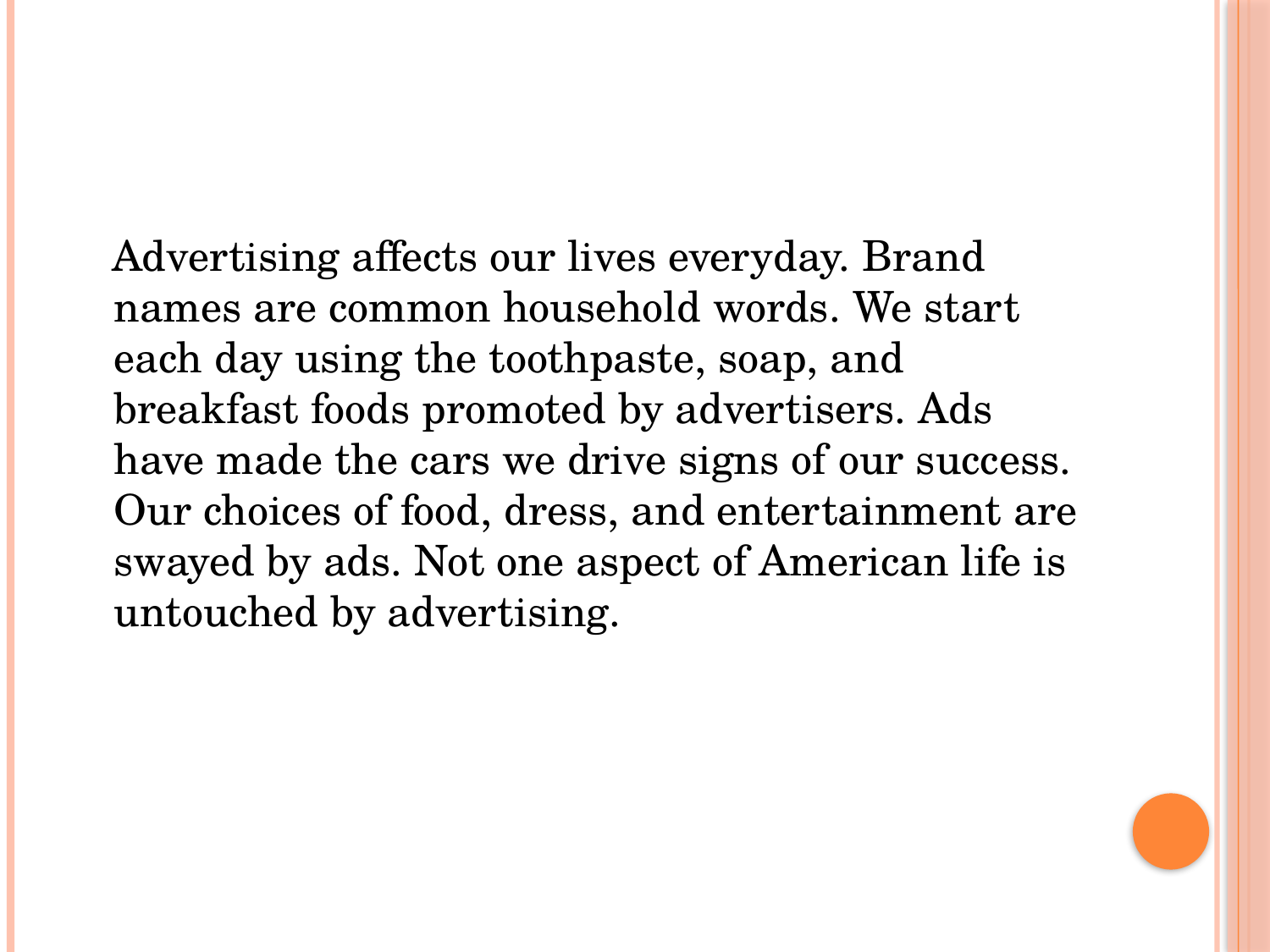

#
   Advertising affects our lives everyday. Brand names are common household words. We start each day using the toothpaste, soap, and breakfast foods promoted by advertisers. Ads have made the cars we drive signs of our success. Our choices of food, dress, and entertainment are swayed by ads. Not one aspect of American life is untouched by advertising.